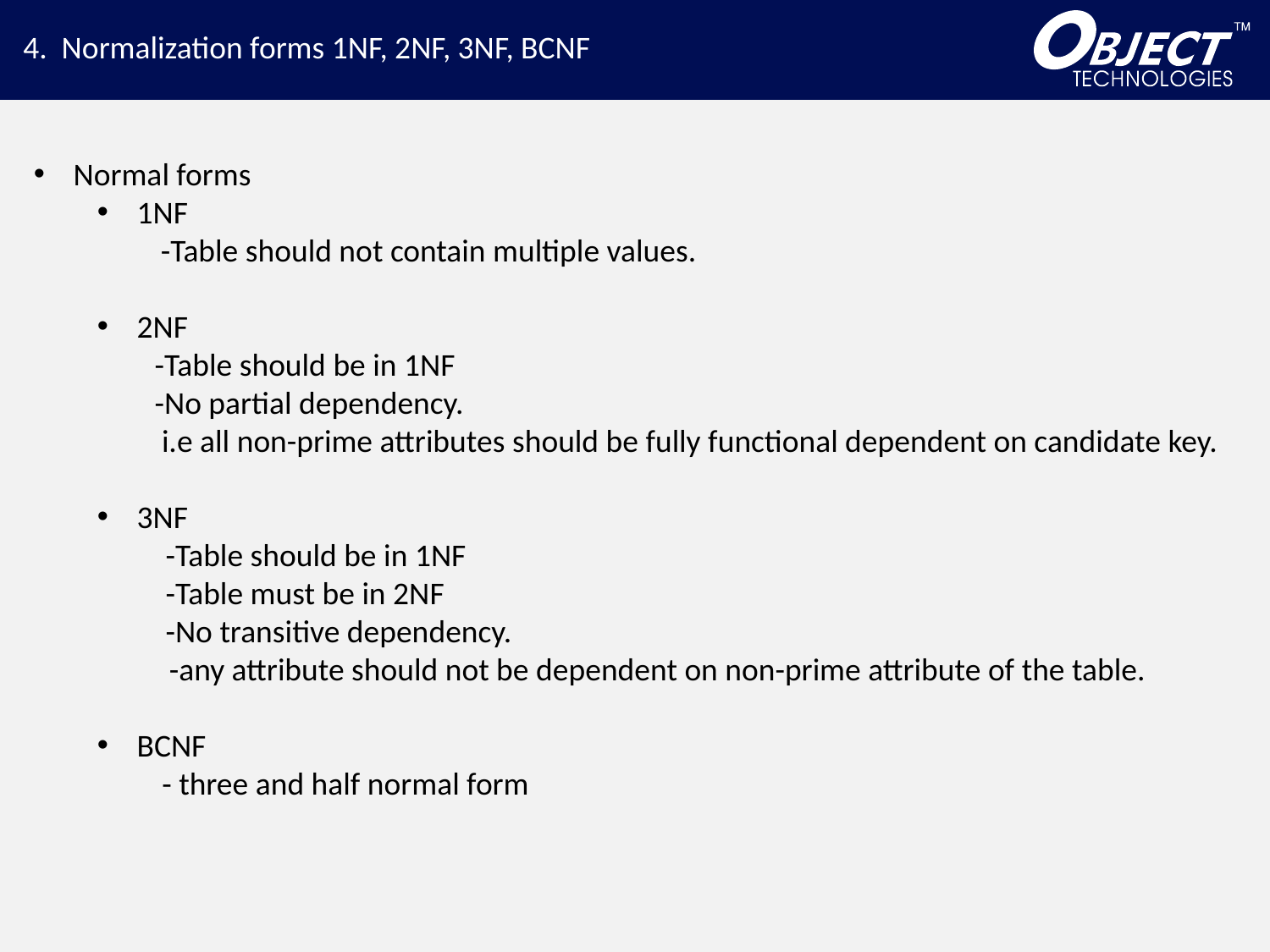

4.  Normalization forms 1NF, 2NF, 3NF, BCNF
Normal forms
1NF
-Table should not contain multiple values.

2NF
        -Table should be in 1NF
        -No partial dependency.
         i.e all non-prime attributes should be fully functional dependent on candidate key.

3NF
    -Table should be in 1NF
    -Table must be in 2NF
    -No transitive dependency.
          -any attribute should not be dependent on non-prime attribute of the table.

BCNF
         - three and half normal form